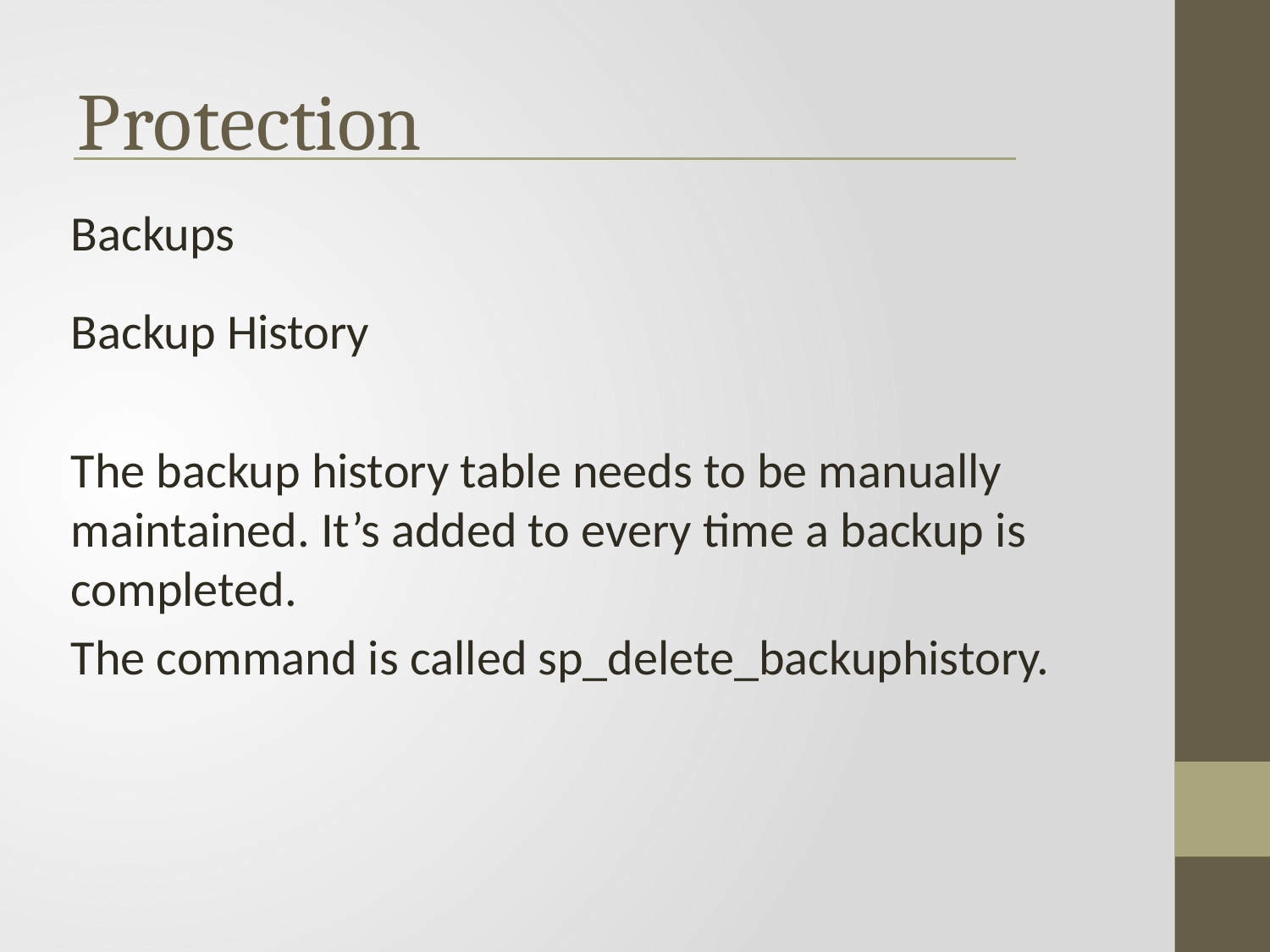

Protection
Backups

Backup History

The backup history table needs to be manually maintained. It’s added to every time a backup is completed.
The command is called sp_delete_backuphistory.